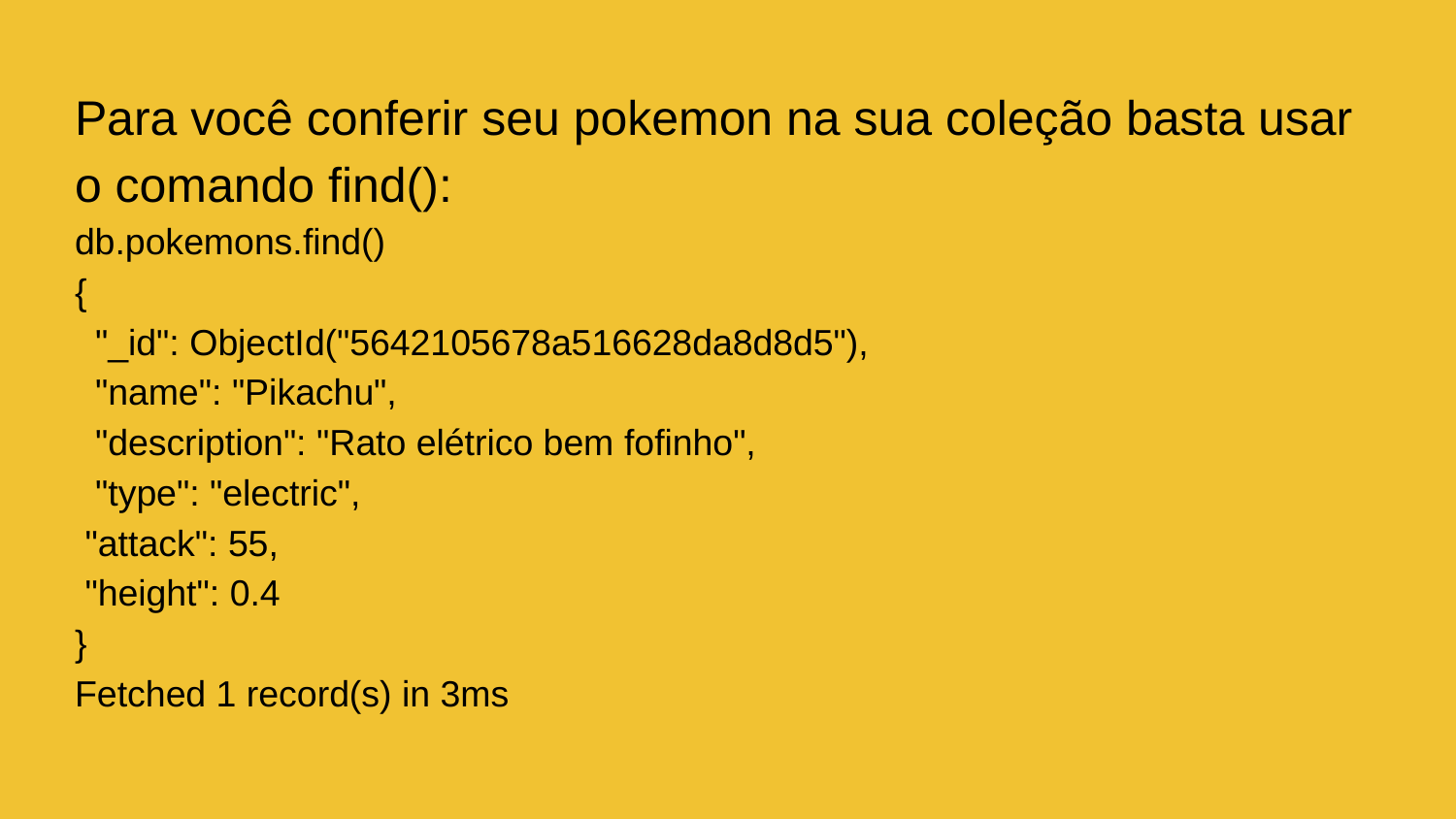

Para você conferir seu pokemon na sua coleção basta usar o comando find():
db.pokemons.find()
{
  "_id": ObjectId("5642105678a516628da8d8d5"),
  "name": "Pikachu",
  "description": "Rato elétrico bem fofinho",
  "type": "electric",
 "attack": 55,
 "height": 0.4
}
Fetched 1 record(s) in 3ms